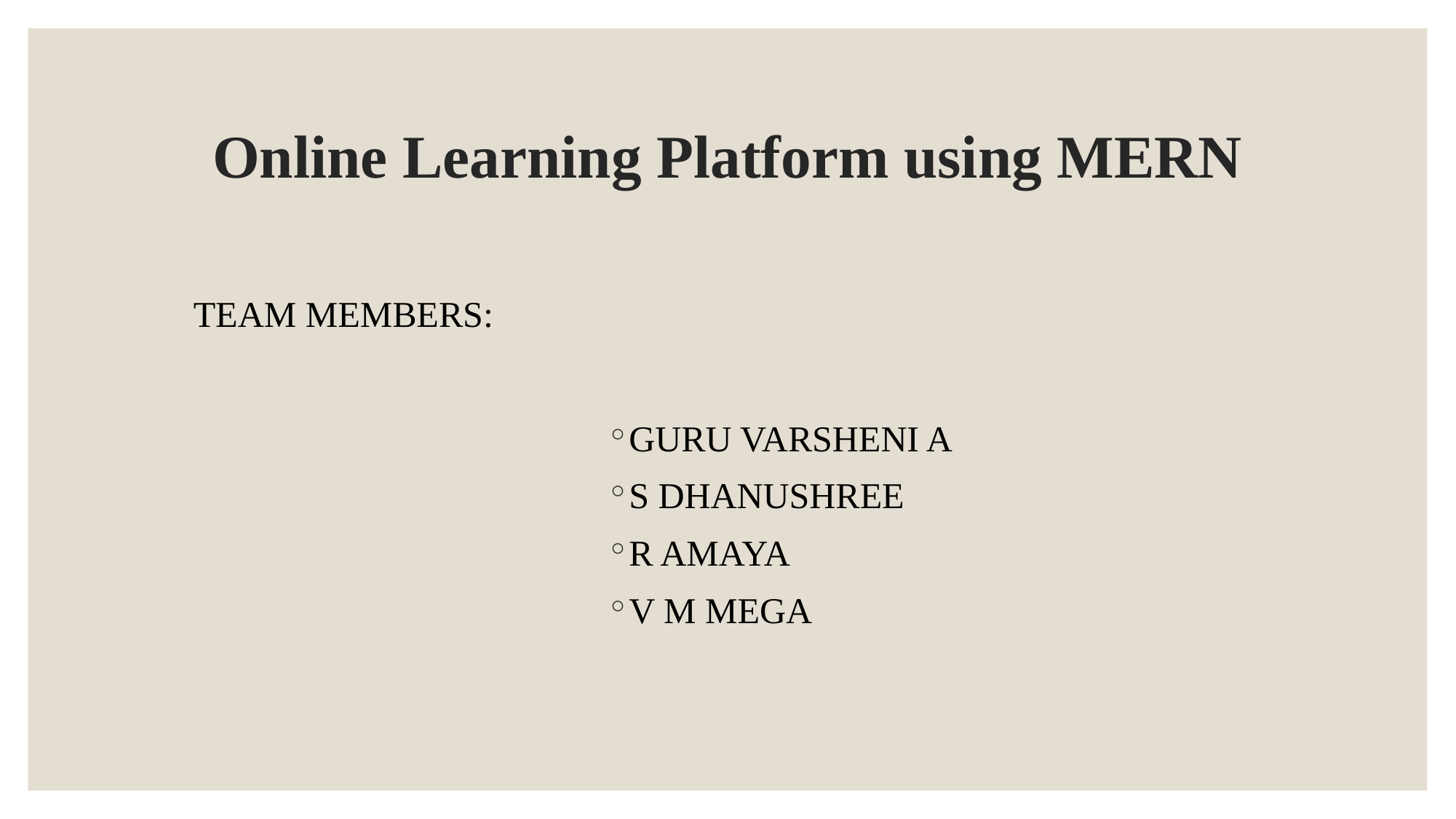

# Online Learning Platform using MERN
TEAM MEMBERS:
GURU VARSHENI A
S DHANUSHREE
R AMAYA
V M MEGA